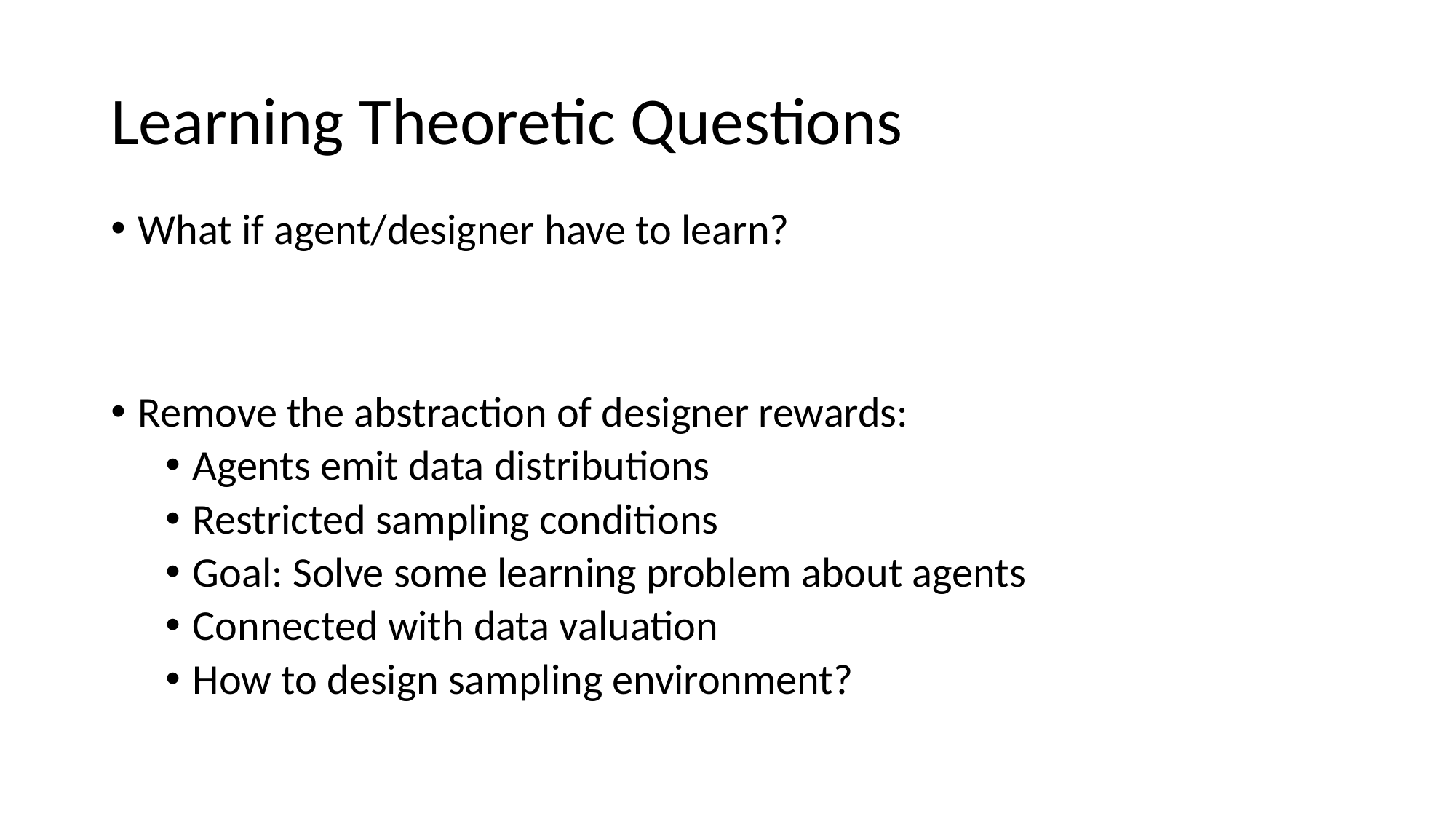

# Learning Theoretic Questions
What if agent/designer have to learn?

Remove the abstraction of designer rewards:
Agents emit data distributions
Restricted sampling conditions
Goal: Solve some learning problem about agents
Connected with data valuation
How to design sampling environment?